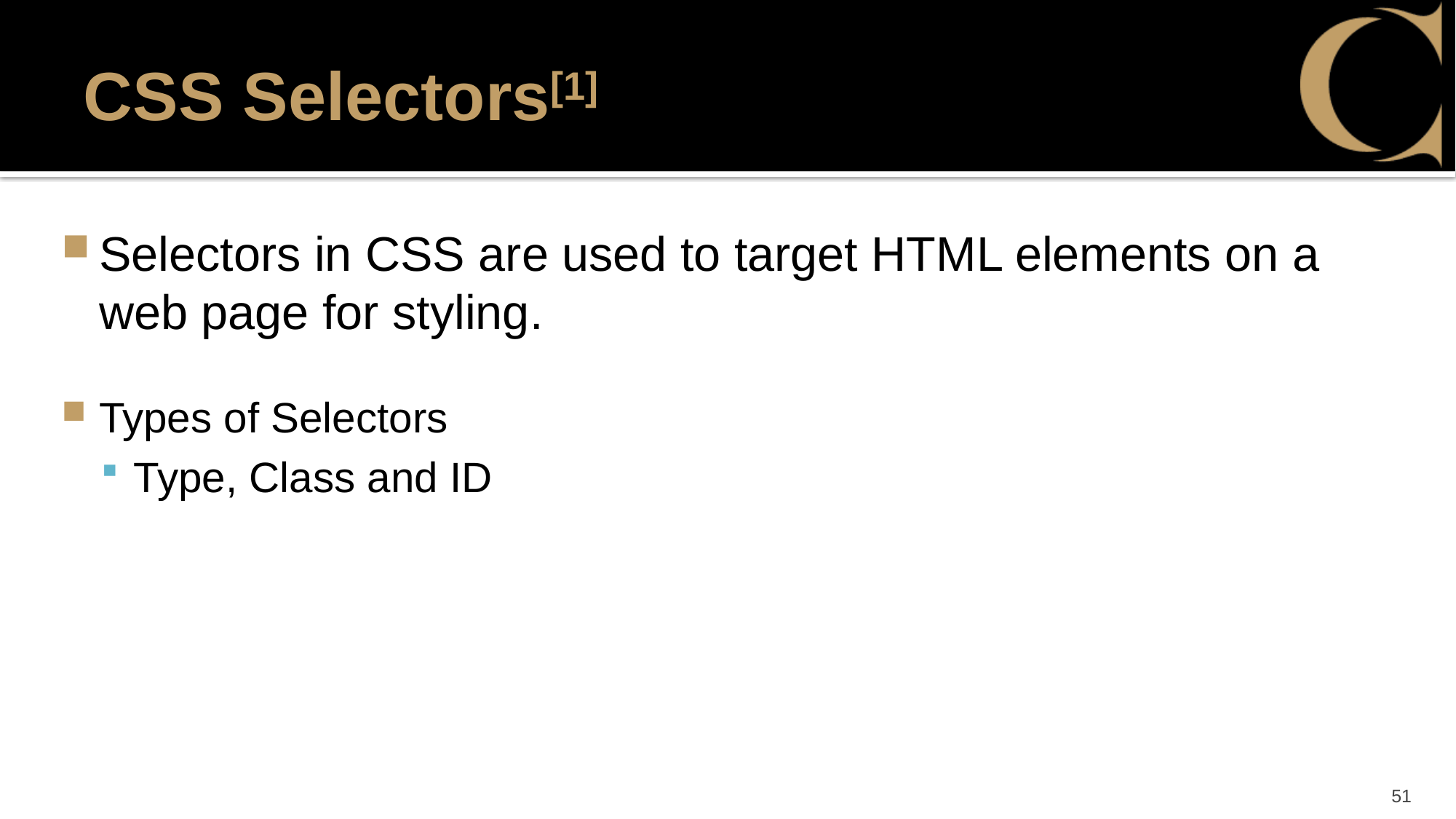

# CSS Selectors[1]
Selectors in CSS are used to target HTML elements on a web page for styling.

Types of Selectors
Type, Class and ID

51